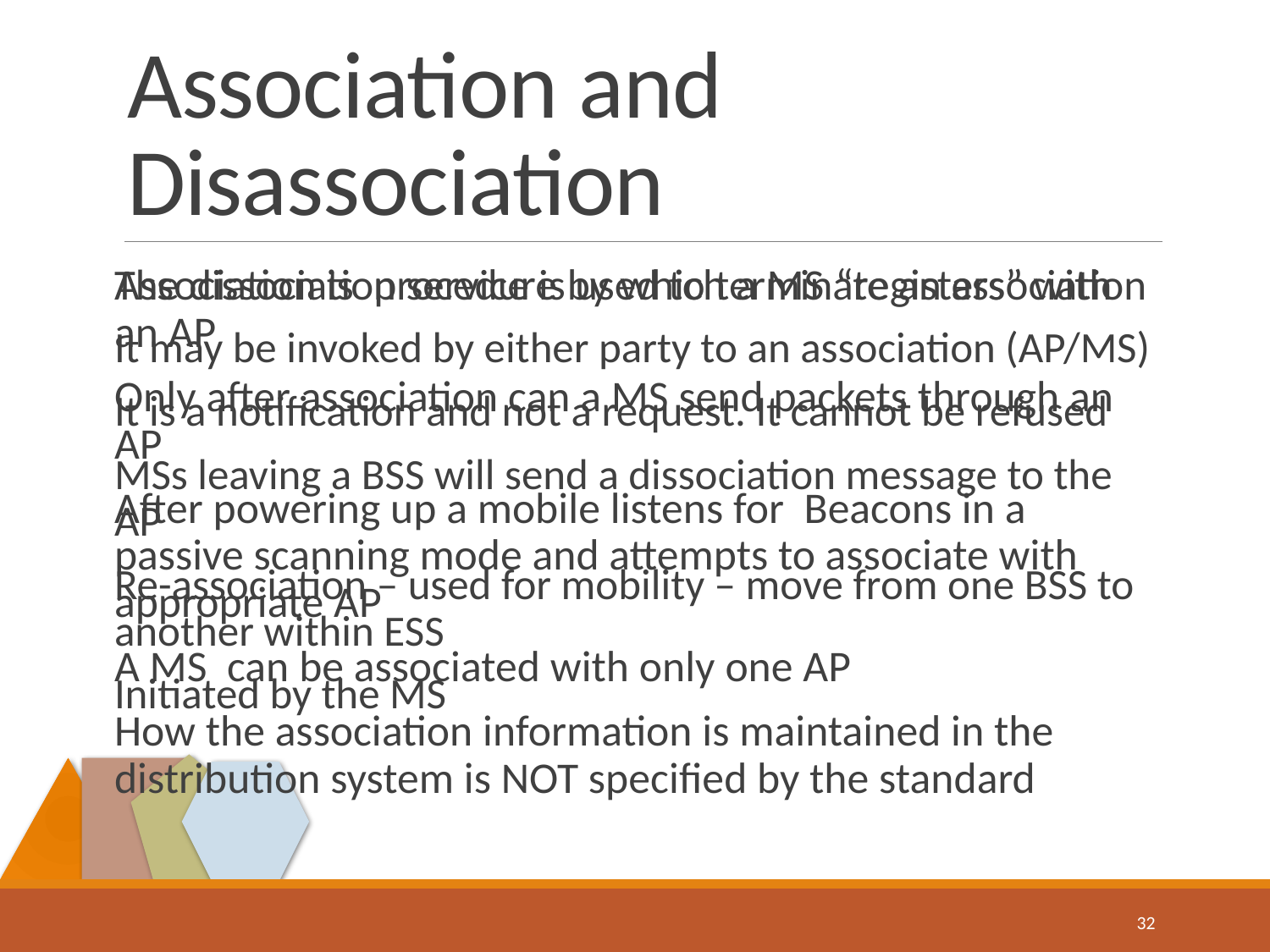

# Association and Disassociation
Association is  procedure by which a MS “registers” with an AP
Only after association can a MS send packets through an AP
After powering up a mobile listens for  Beacons in a passive scanning mode and attempts to associate with appropriate AP
A MS  can be associated with only one AP
How the association information is maintained in the distribution system is NOT specified by the standard

The dissociation service is used to terminate an association
It may be invoked by either party to an association (AP/MS)
It is a notification and not a request. It cannot be refused
MSs leaving a BSS will send a dissociation message to the AP
Re-association – used for mobility – move from one BSS to another within ESS
Initiated by the MS

32